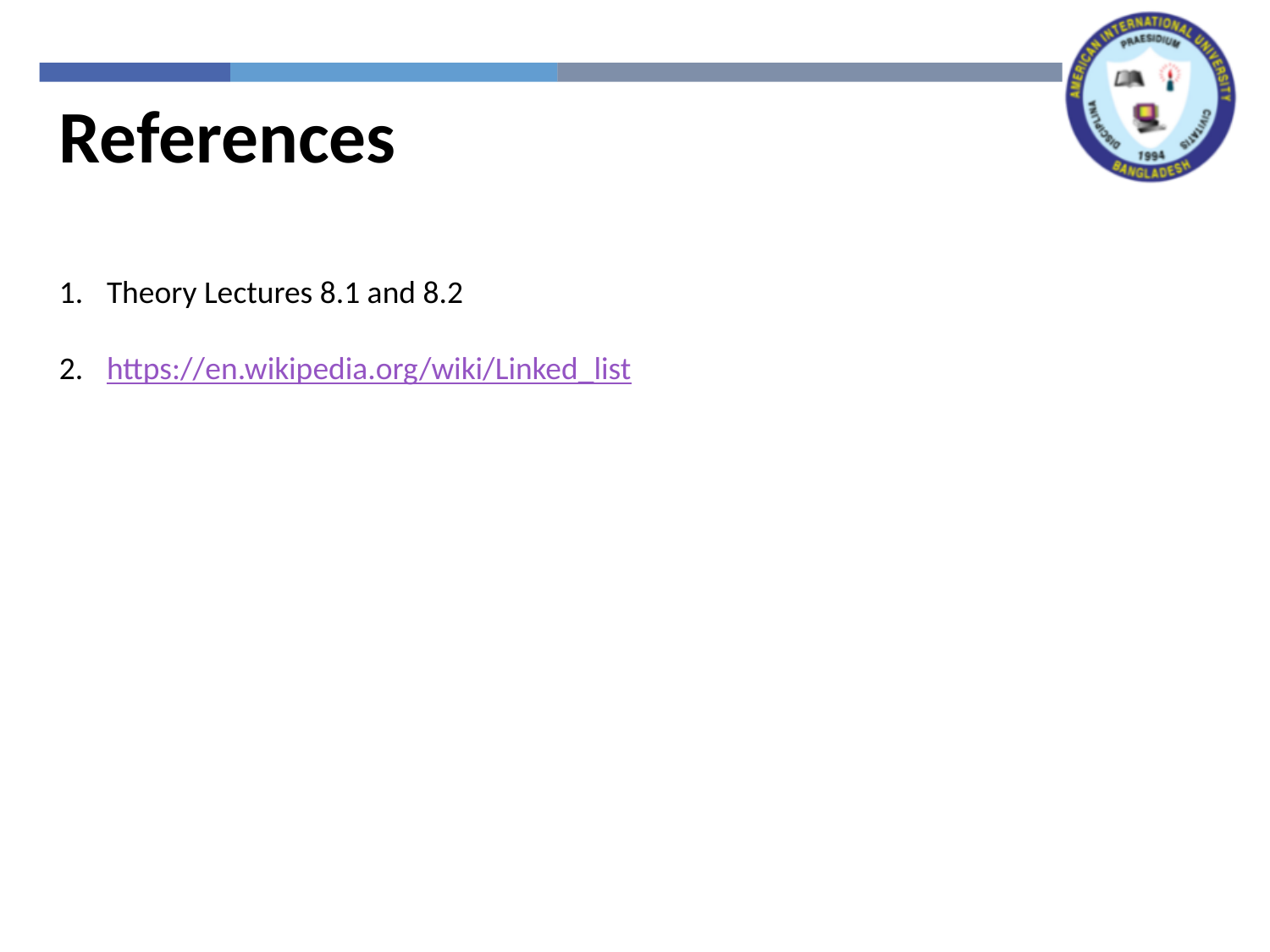

References

Theory Lectures 8.1 and 8.2

https://en.wikipedia.org/wiki/Linked_list